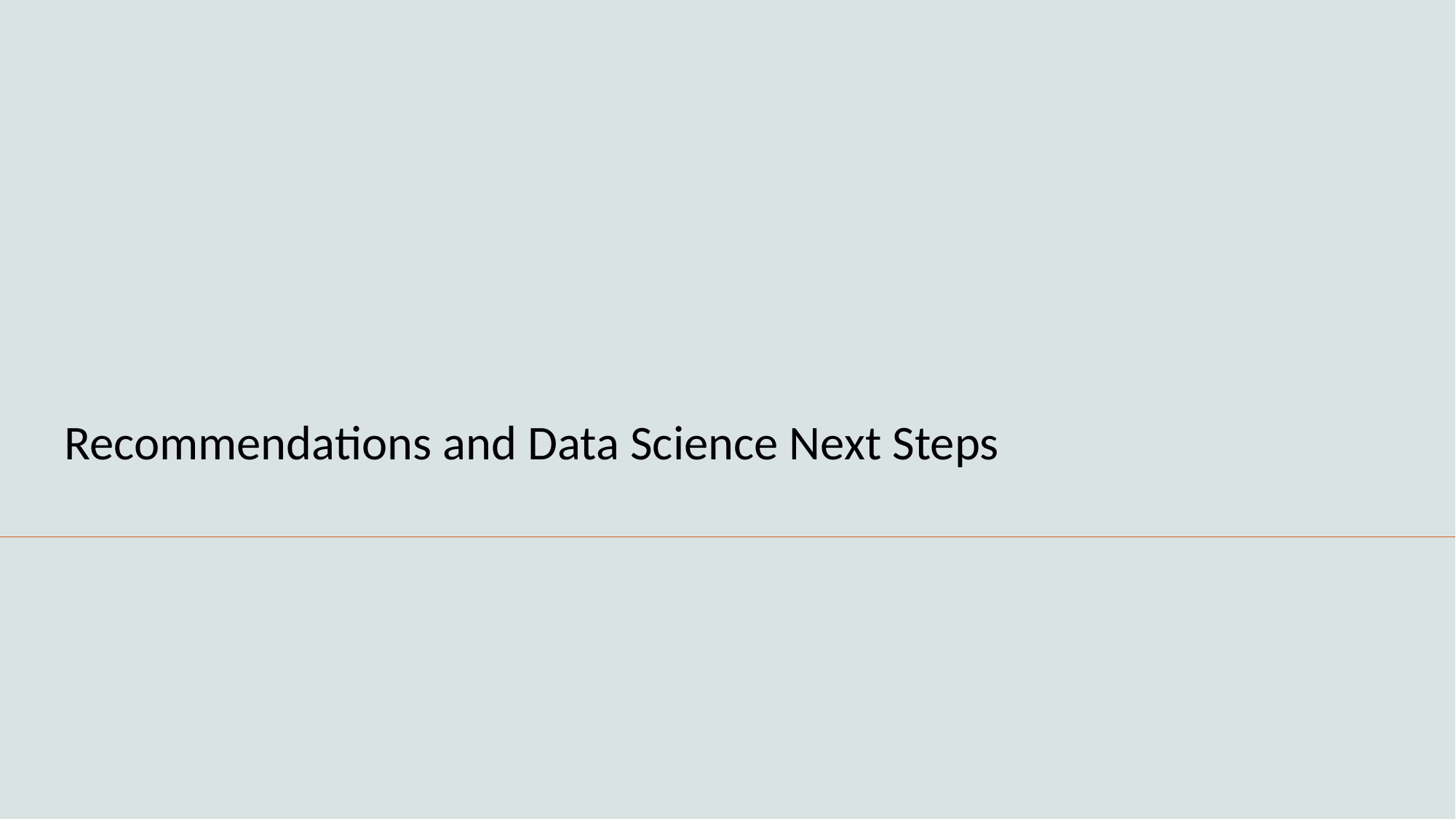

# Recommendations and Data Science Next Steps